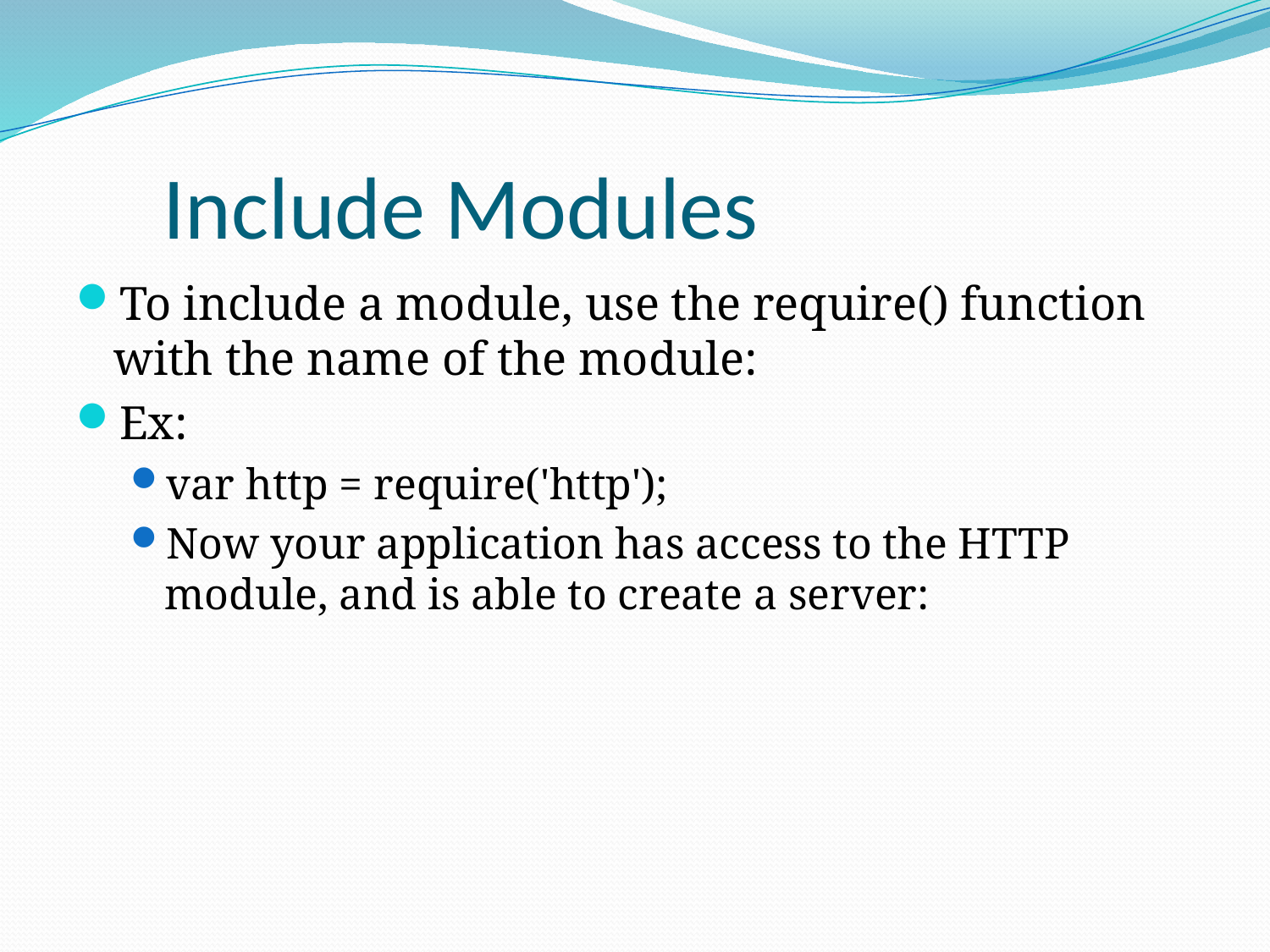

# Include Modules
To include a module, use the require() function with the name of the module:
Ex:
var http = require('http');
Now your application has access to the HTTP module, and is able to create a server: